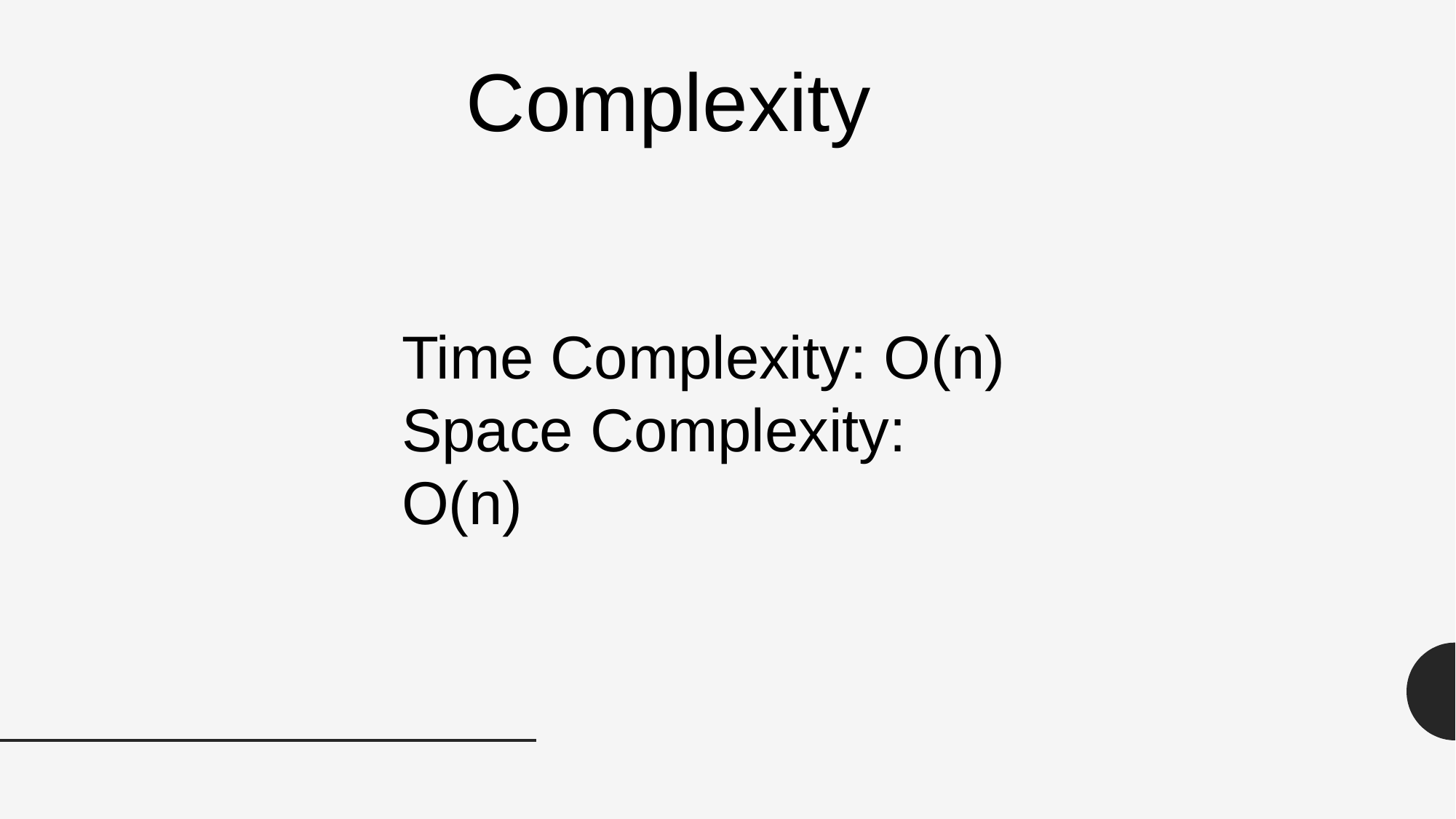

Complexity
Time Complexity: O(n)
Space Complexity: O(n)